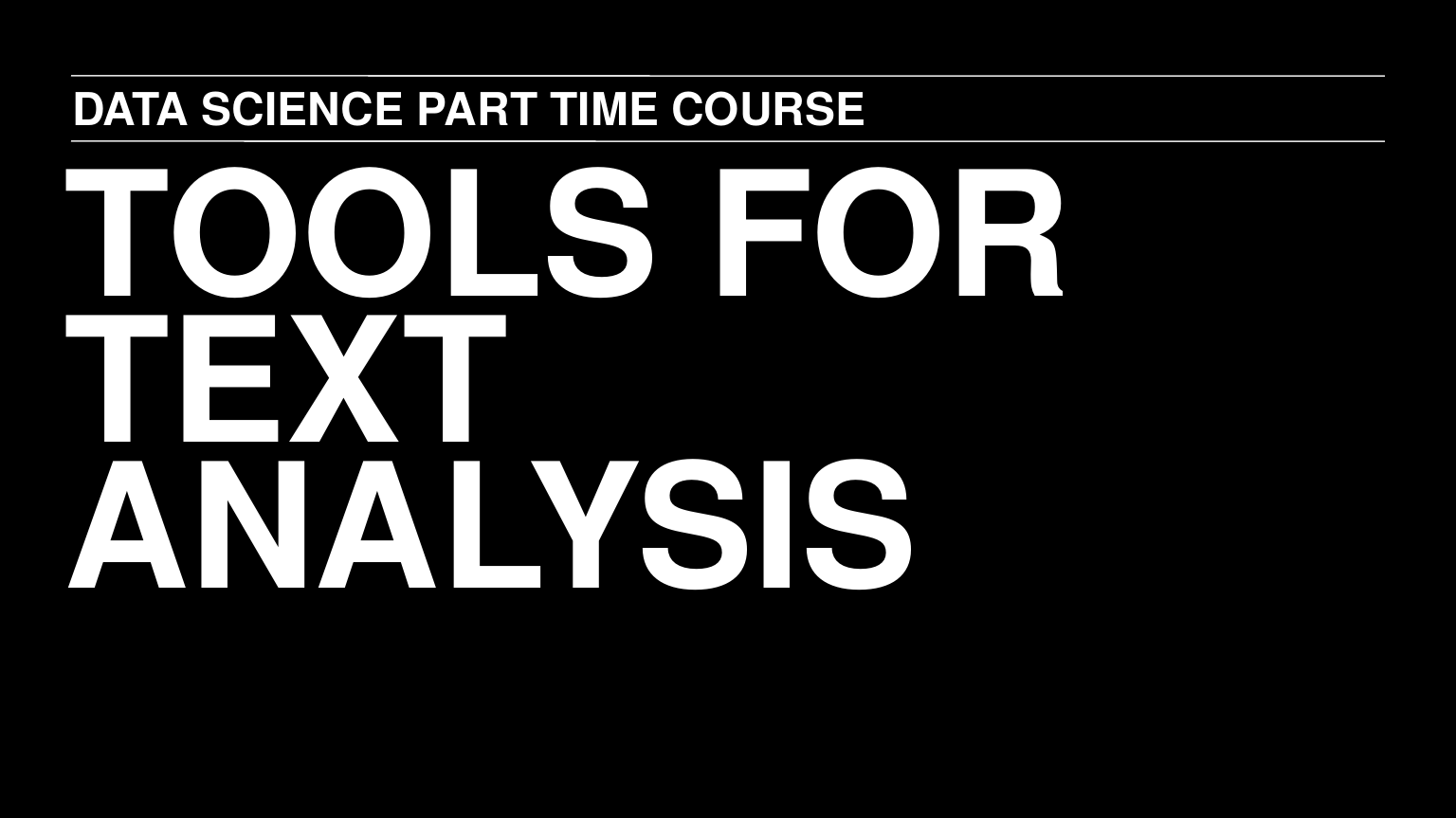

DATA SCIENCE PART TIME COURSE

TOOLS FOR TEXT ANALYSIS